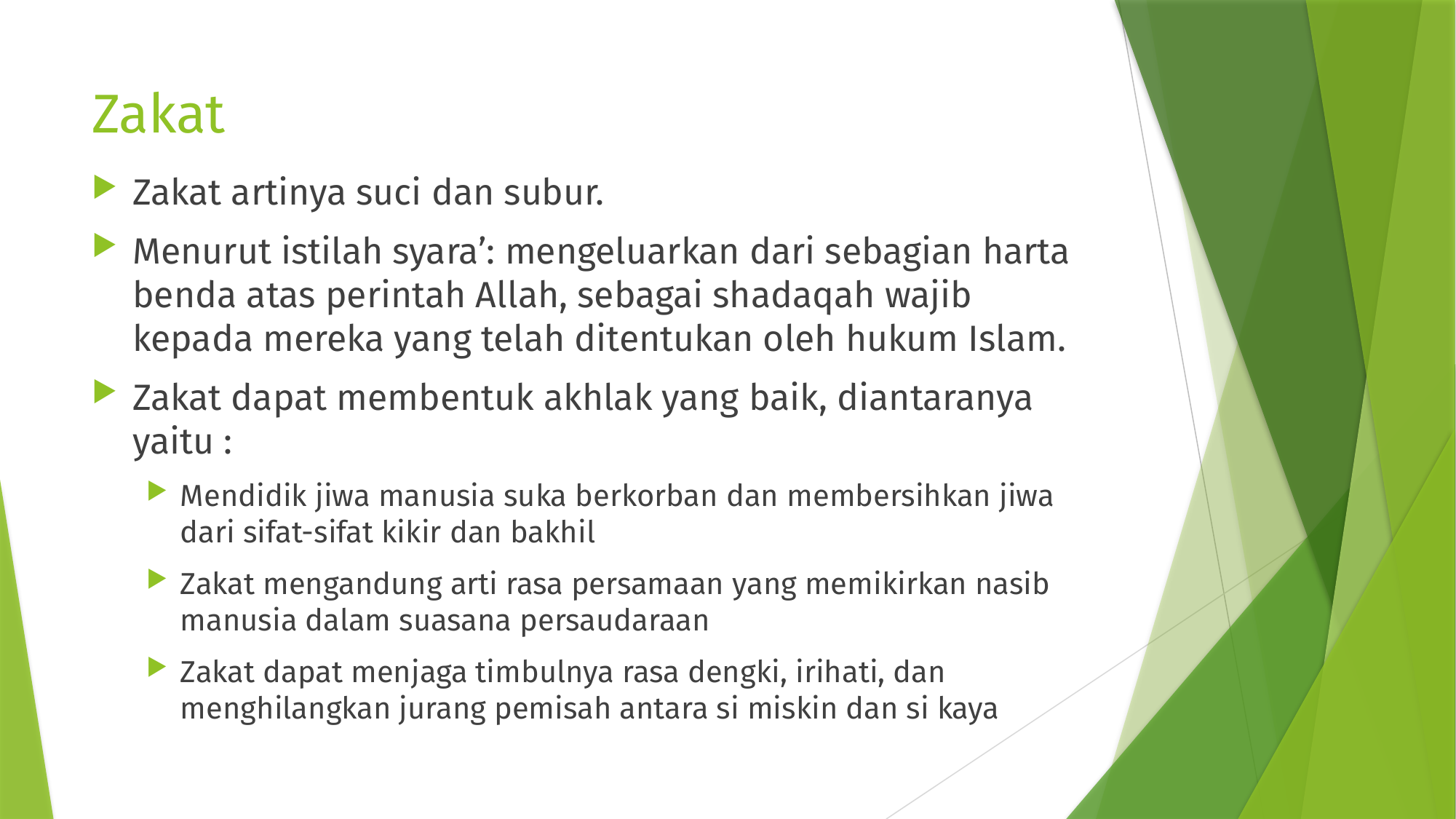

# Zakat
Zakat artinya suci dan subur.
Menurut istilah syara’: mengeluarkan dari sebagian harta benda atas perintah Allah, sebagai shadaqah wajib kepada mereka yang telah ditentukan oleh hukum Islam.
Zakat dapat membentuk akhlak yang baik, diantaranya yaitu :
Mendidik jiwa manusia suka berkorban dan membersihkan jiwa dari sifat-sifat kikir dan bakhil
Zakat mengandung arti rasa persamaan yang memikirkan nasib manusia dalam suasana persaudaraan
Zakat dapat menjaga timbulnya rasa dengki, irihati, dan menghilangkan jurang pemisah antara si miskin dan si kaya